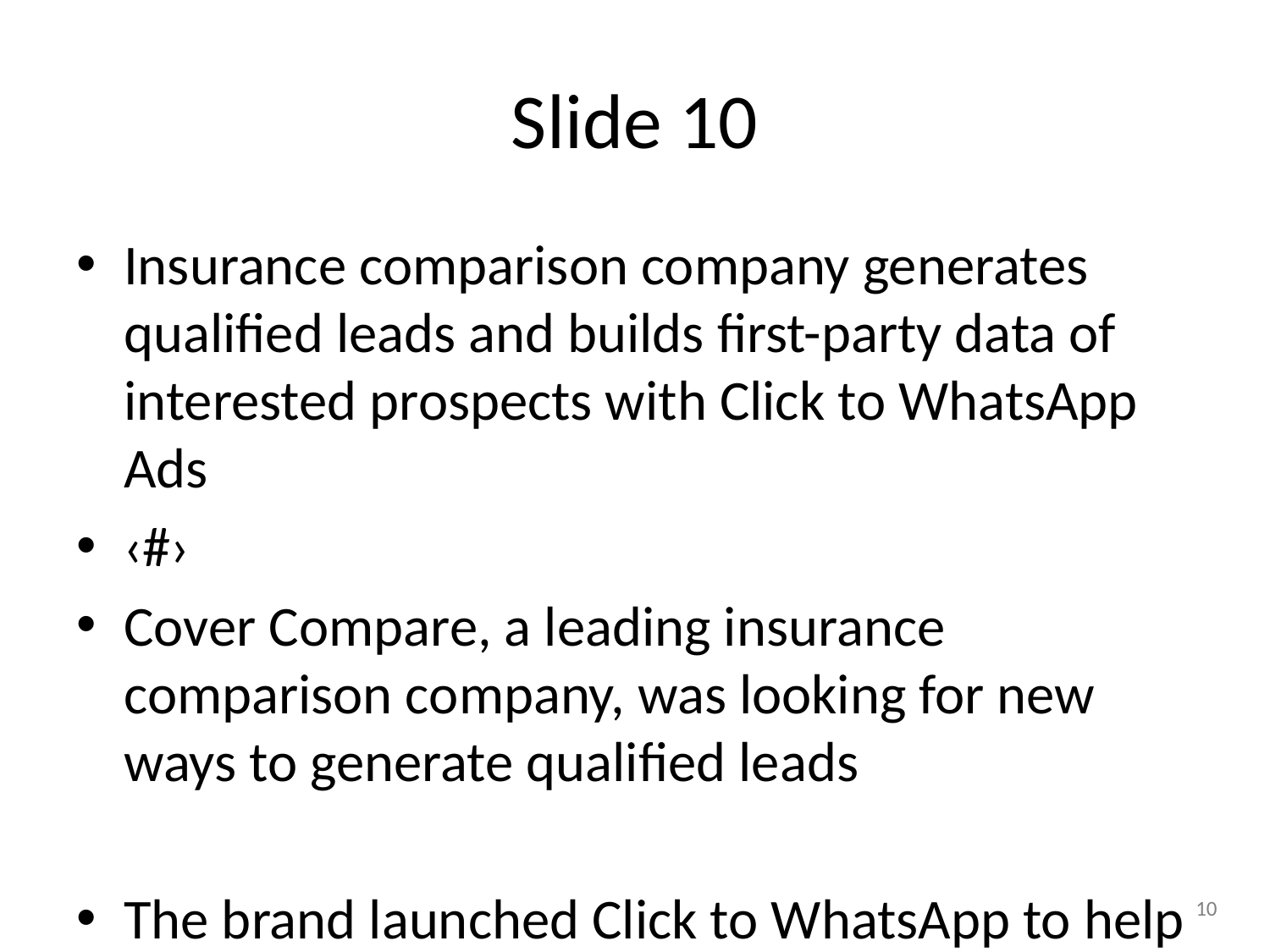

# Slide 10
Insurance comparison company generates qualified leads and builds first-party data of interested prospects with Click to WhatsApp Ads
‹#›
Cover Compare, a leading insurance comparison company, was looking for new ways to generate qualified leads

The brand launched Click to WhatsApp to help potential buyers start a conversation from an online ad

With a help of an interactive post click journey, the brand was able to capture contact number of the leads, educate them about the best deals and provide a quote

Qualified leads are shared with sales agents for 1:1 assisted selling
$6
Cost per lead
32%
Lead turned into qualified leads
$20
Cost per qualified lead
10